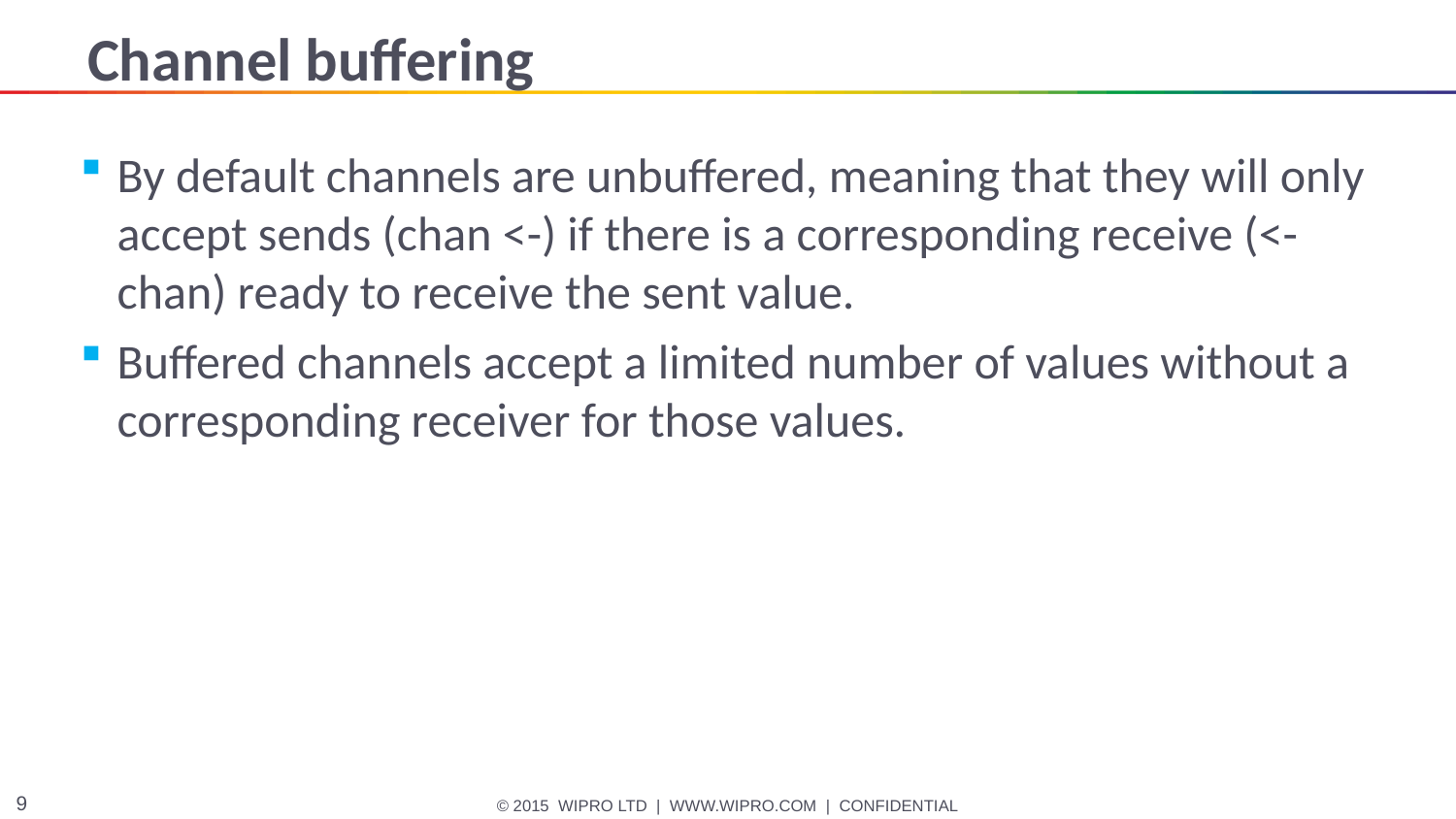

# Channel buffering
By default channels are unbuffered, meaning that they will only accept sends (chan <-) if there is a corresponding receive (<- chan) ready to receive the sent value.
Buffered channels accept a limited number of values without a corresponding receiver for those values.